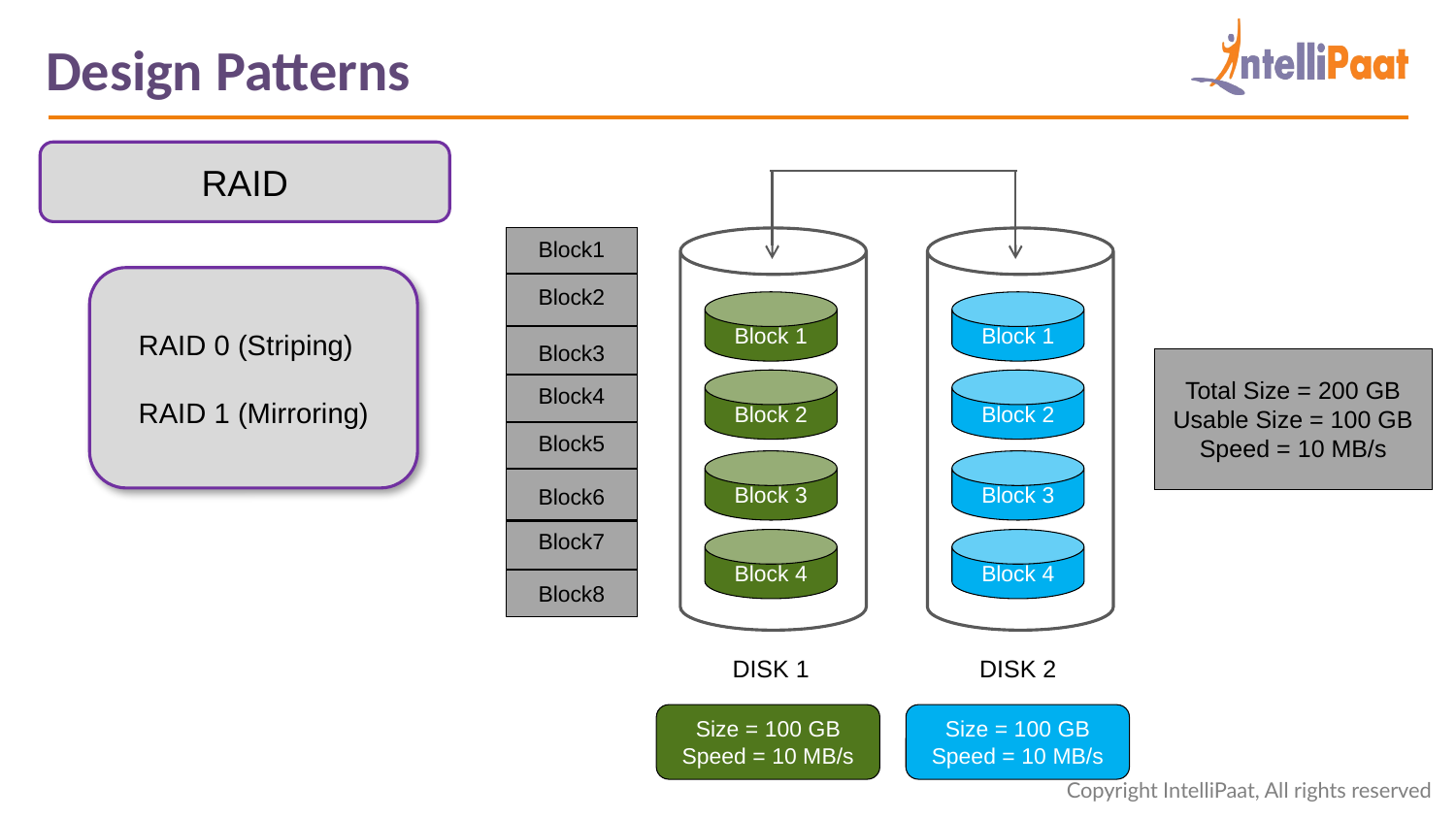

Design Patterns
RAID

Block1
Block2
Block3
Block4
Block5
Block6
Block7
Block8

Block 1
Block 1
Total Size = 200 GB
Usable Size = 100 GB
Speed = 10 MB/s
Block 2
Block 2
Block 3
Block 3
Block 4
Block 4
DISK 1
DISK 2
Size = 100 GB
Speed = 10 MB/s
Size = 100 GB
Speed = 10 MB/s

RAID 0 (Striping)

RAID 1 (Mirroring)